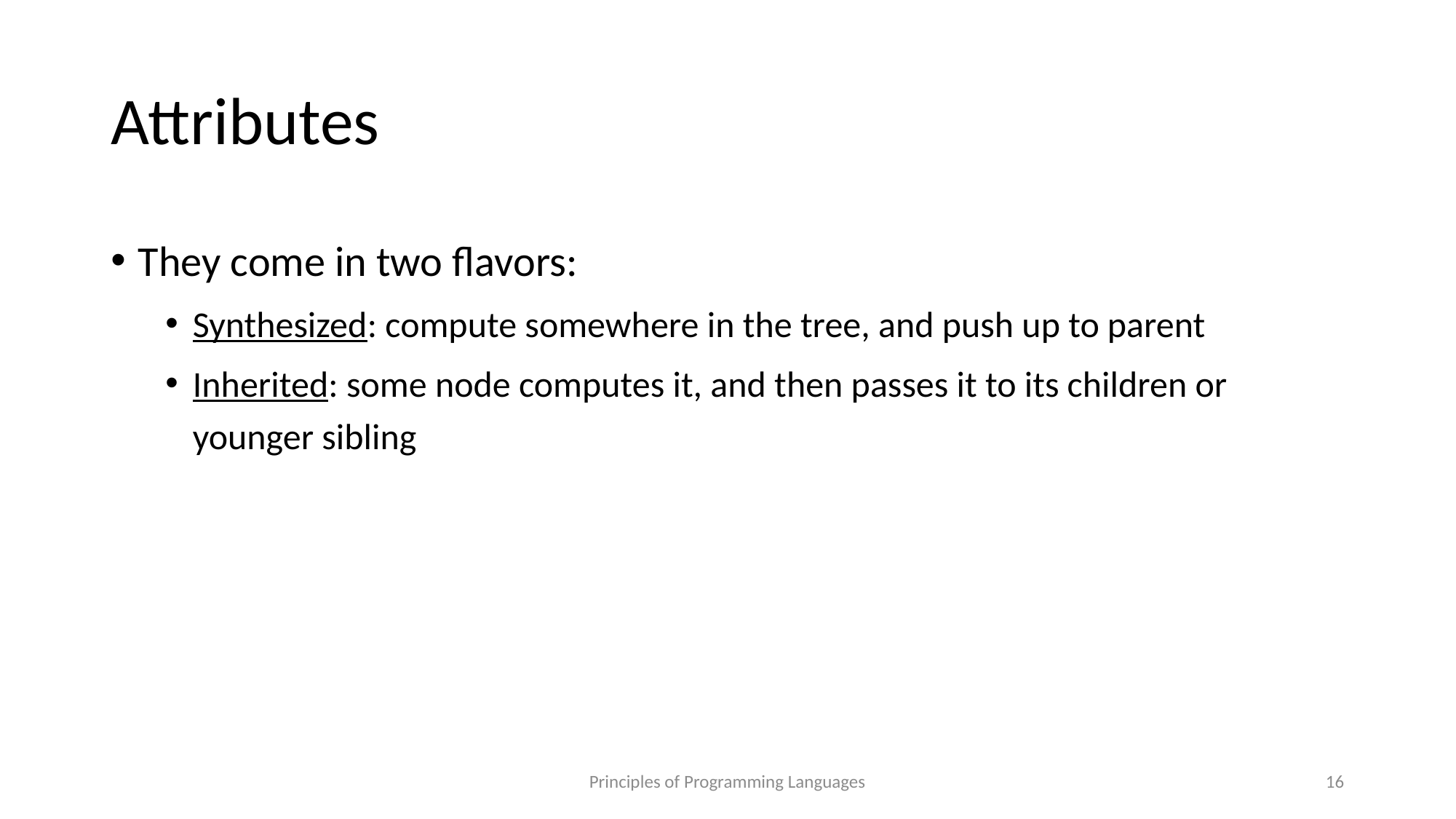

# Attributes
They come in two flavors:
Synthesized: compute somewhere in the tree, and push up to parent
Inherited: some node computes it, and then passes it to its children or younger sibling
Principles of Programming Languages
16